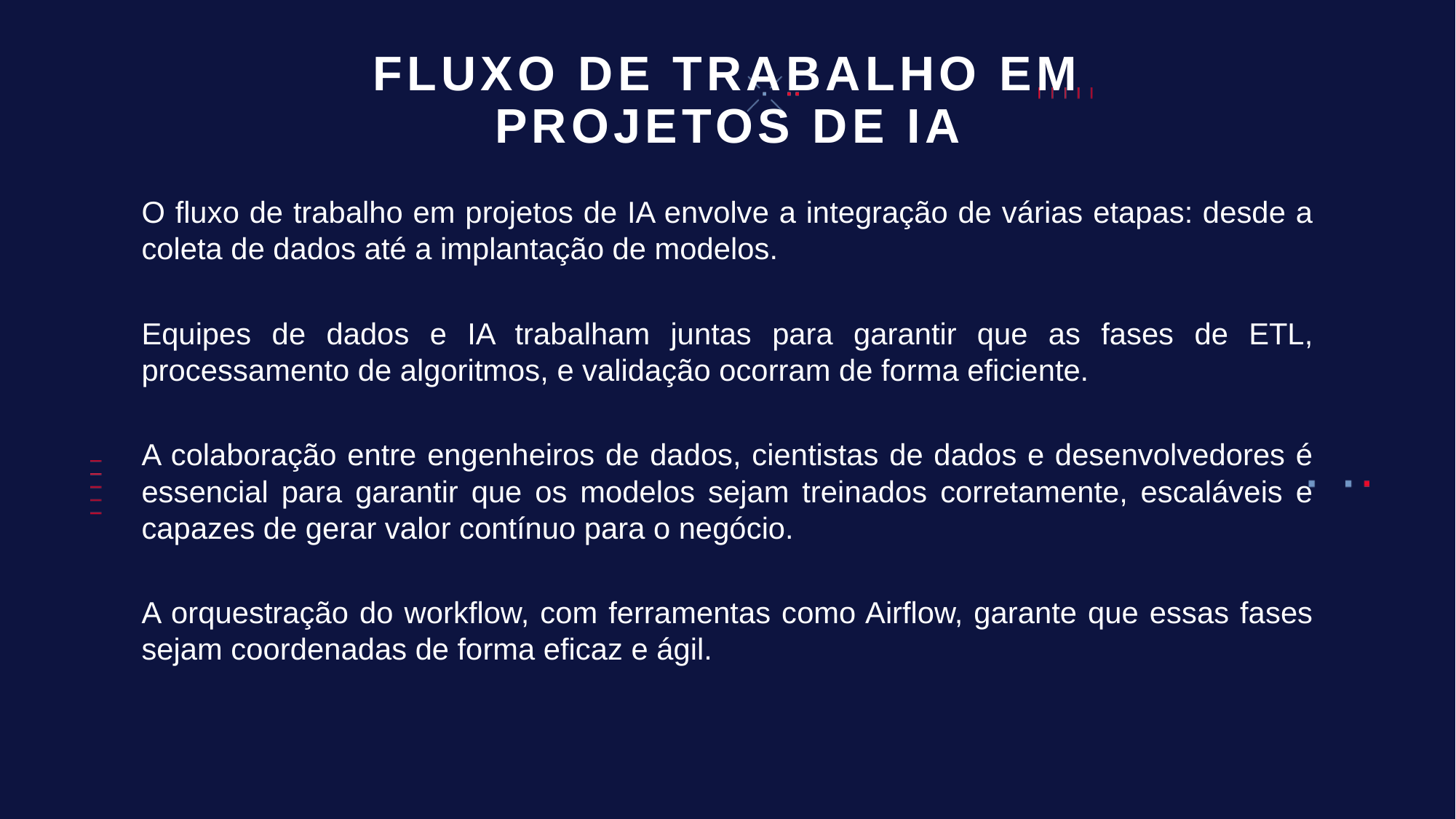

# FLUXO DE TRABALHO EM PROJETOS DE IA
O fluxo de trabalho em projetos de IA envolve a integração de várias etapas: desde a coleta de dados até a implantação de modelos.

Equipes de dados e IA trabalham juntas para garantir que as fases de ETL, processamento de algoritmos, e validação ocorram de forma eficiente.

A colaboração entre engenheiros de dados, cientistas de dados e desenvolvedores é essencial para garantir que os modelos sejam treinados corretamente, escaláveis e capazes de gerar valor contínuo para o negócio.

A orquestração do workflow, com ferramentas como Airflow, garante que essas fases sejam coordenadas de forma eficaz e ágil.